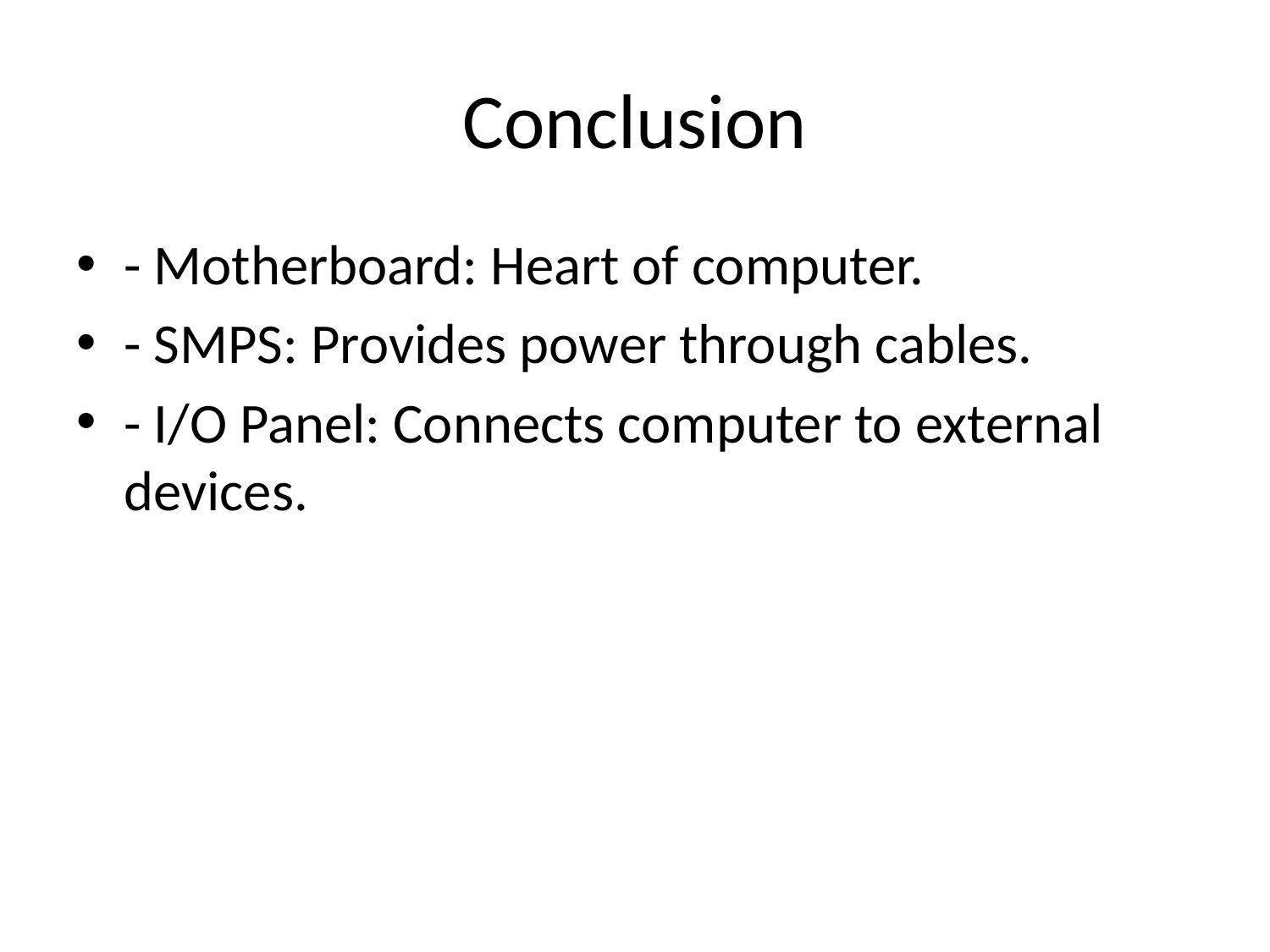

# Conclusion
- Motherboard: Heart of computer.
- SMPS: Provides power through cables.
- I/O Panel: Connects computer to external devices.